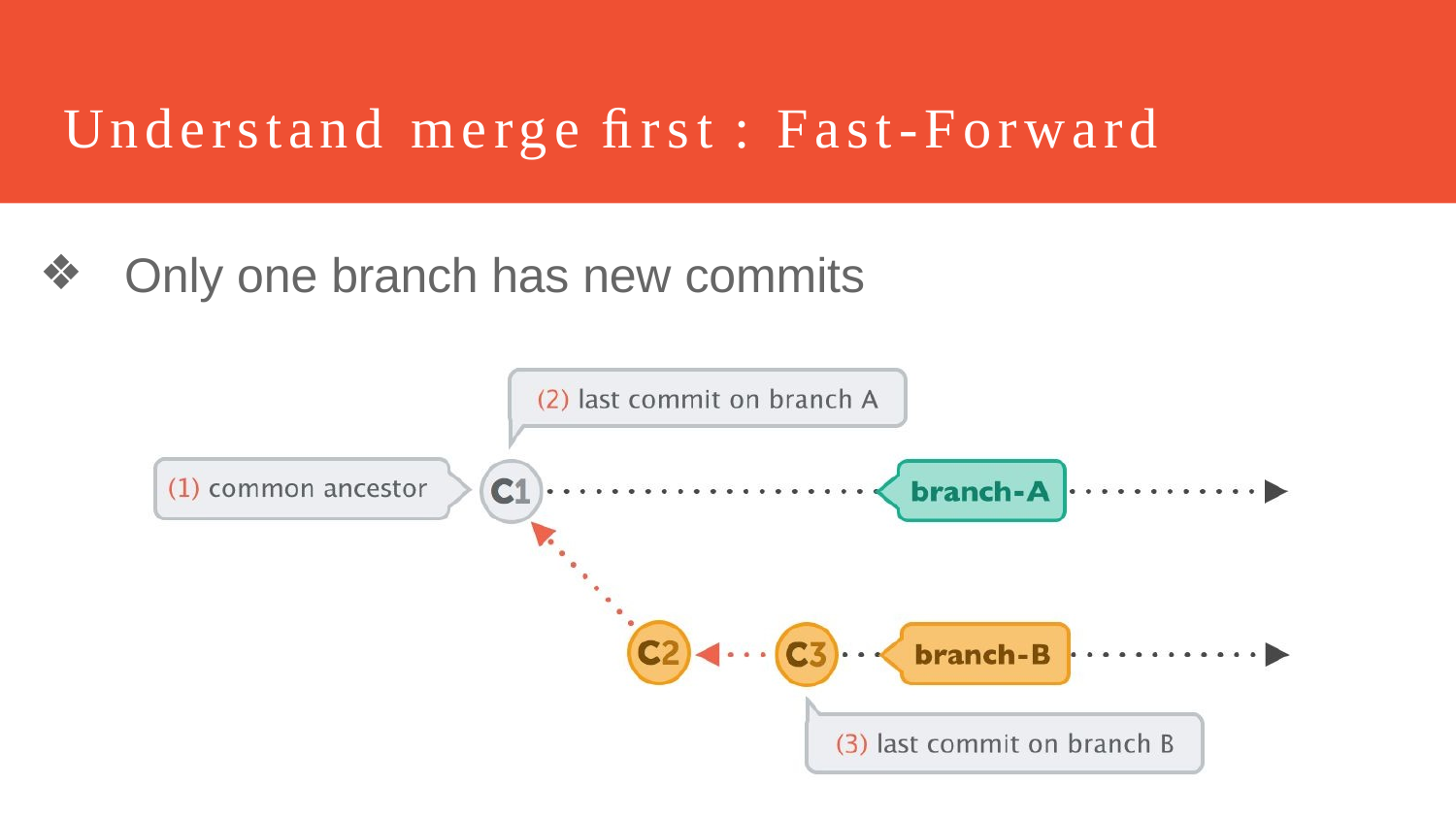

# Understand merge ﬁrst :	Fast-Forward
Only one branch has new commits